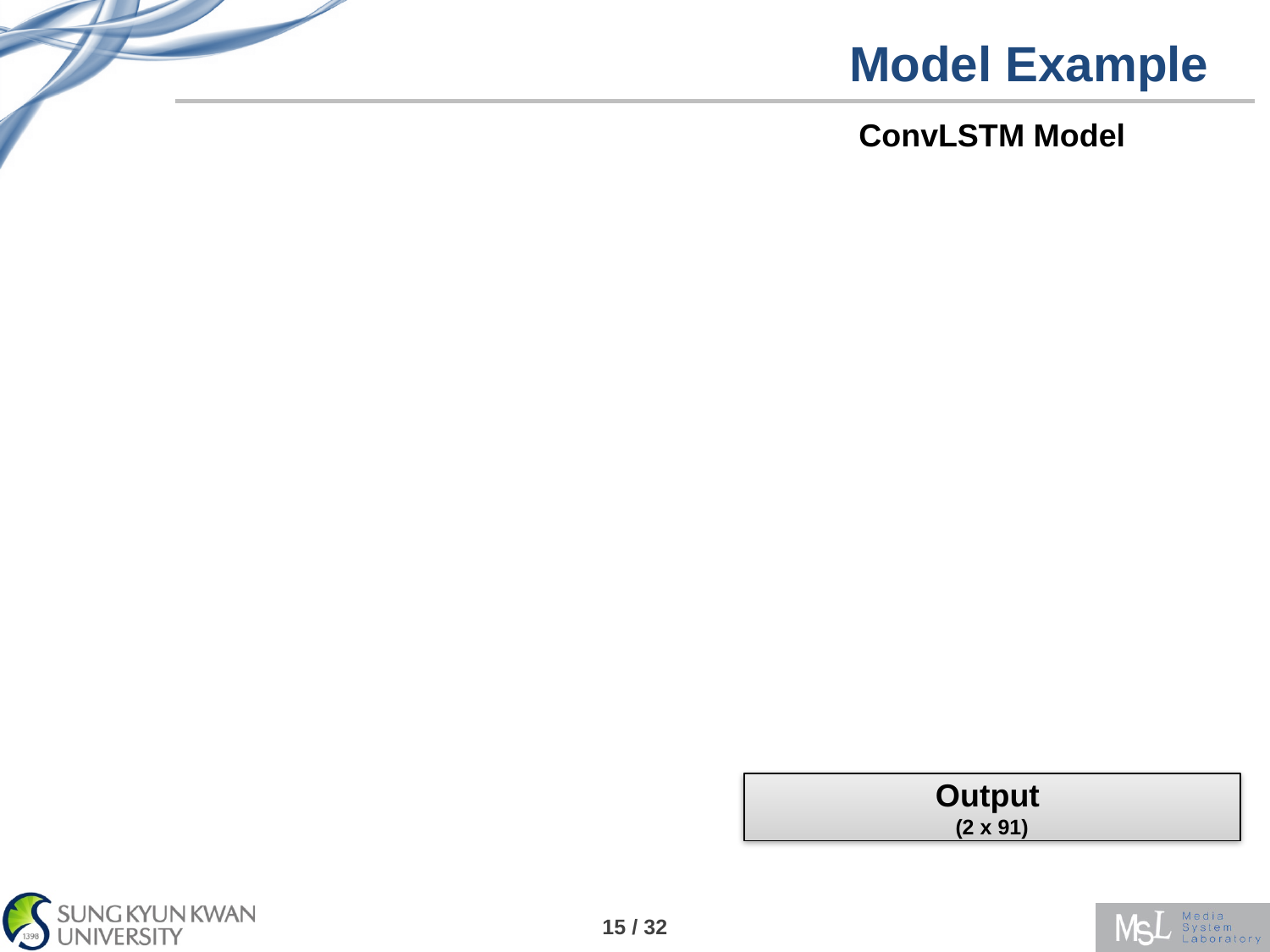

Model Example
ConvLSTM Model
Output
(2 x 91)
15 / 32